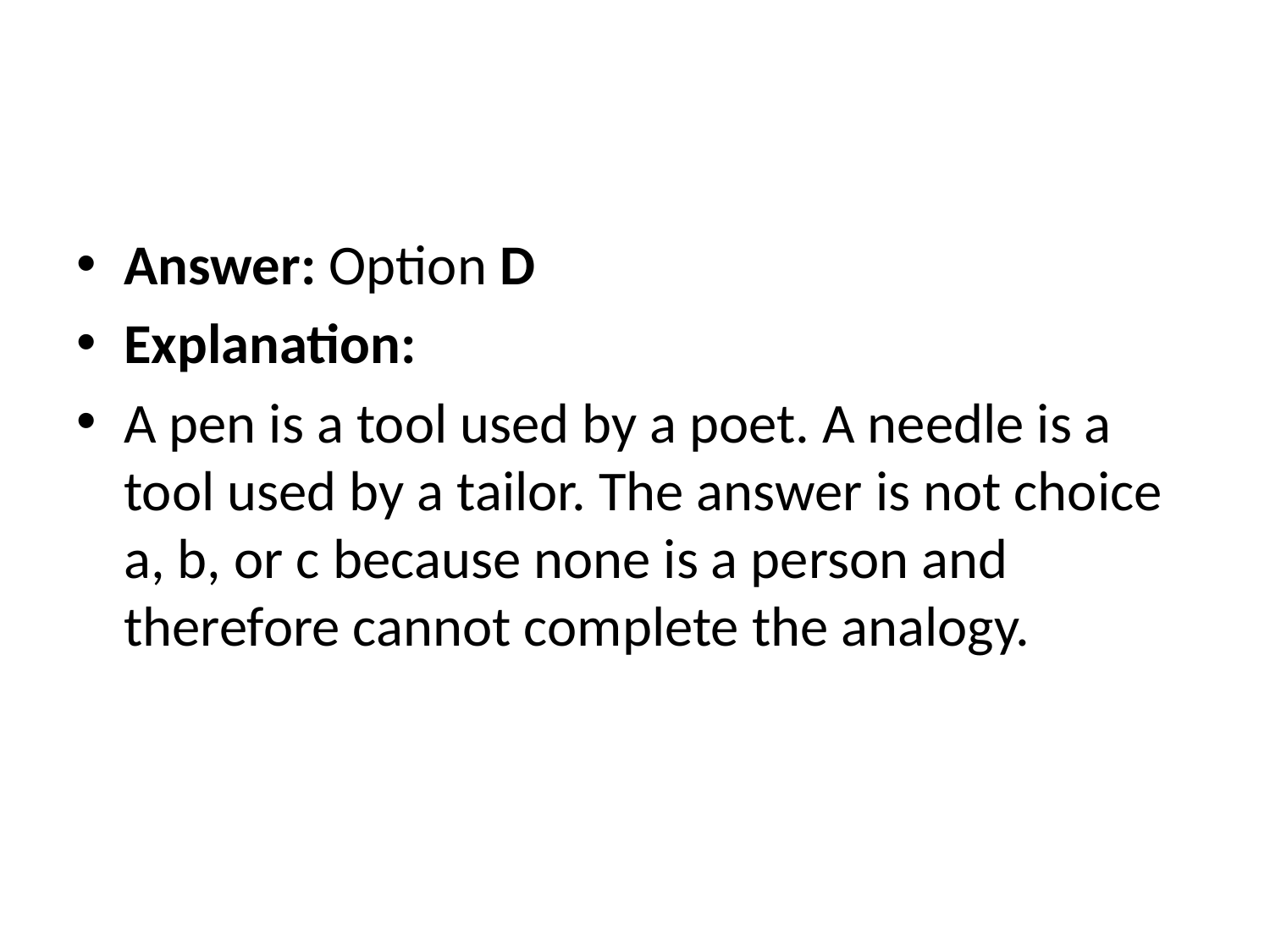

#
Answer: Option D
Explanation:
A pen is a tool used by a poet. A needle is a tool used by a tailor. The answer is not choice a, b, or c because none is a person and therefore cannot complete the analogy.